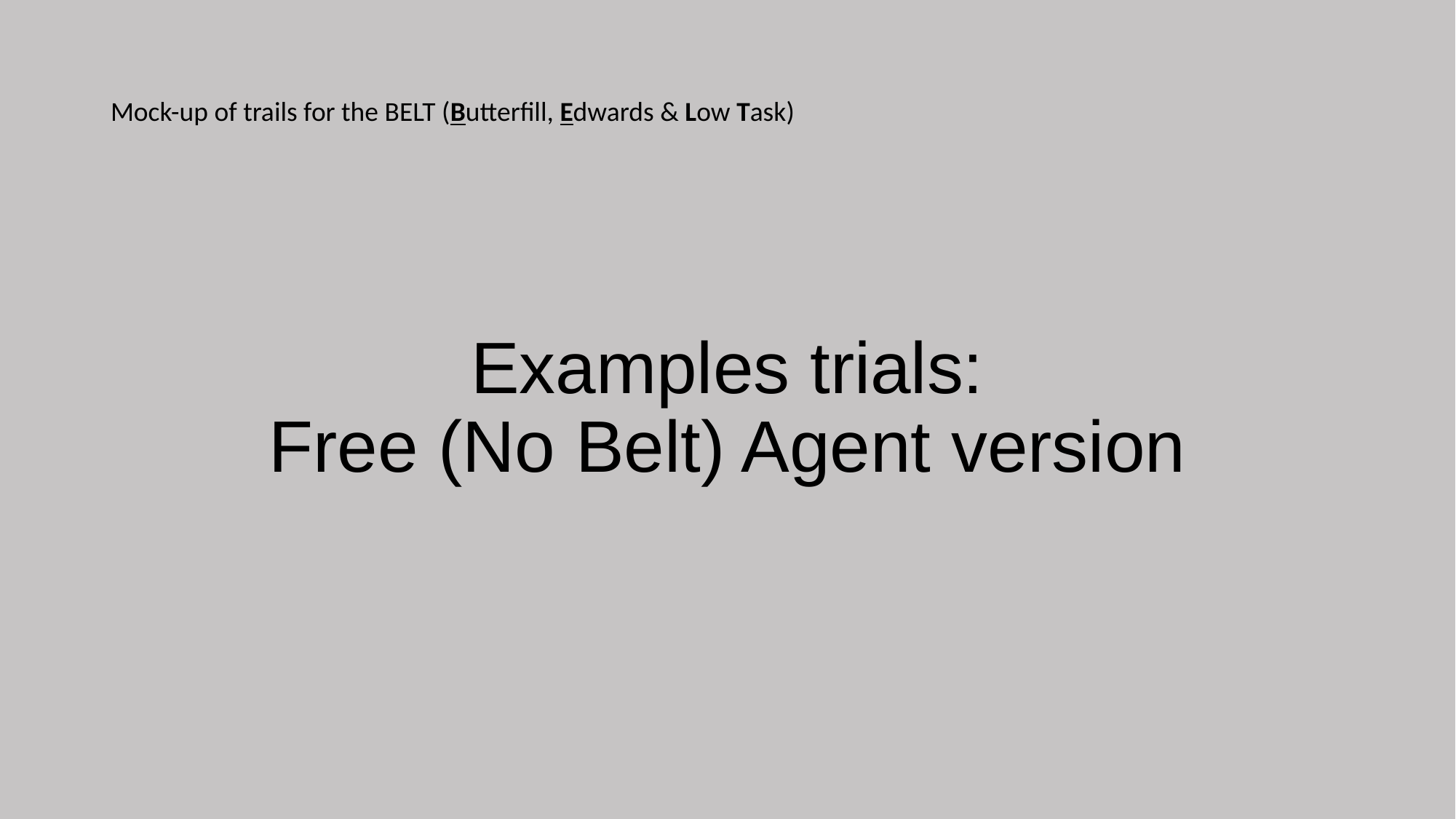

Mock-up of trails for the BELT (Butterfill, Edwards & Low Task)
# Examples trials: Free (No Belt) Agent version